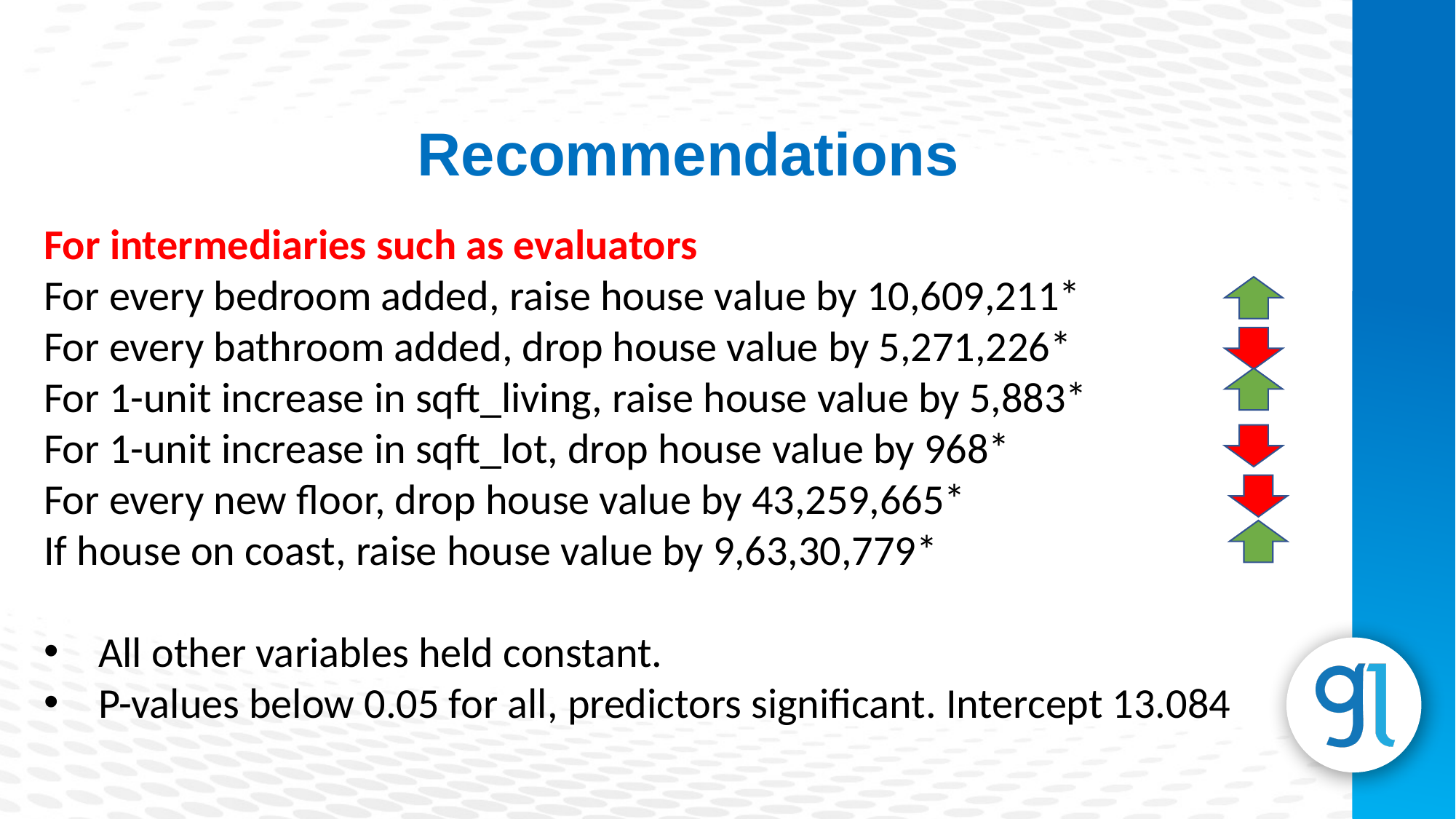

Recommendations
For intermediaries such as evaluators
For every bedroom added, raise house value by 10,609,211*
For every bathroom added, drop house value by 5,271,226*
For 1-unit increase in sqft_living, raise house value by 5,883*
For 1-unit increase in sqft_lot, drop house value by 968*
For every new floor, drop house value by 43,259,665*
If house on coast, raise house value by 9,63,30,779*

All other variables held constant.
P-values below 0.05 for all, predictors significant. Intercept 13.084